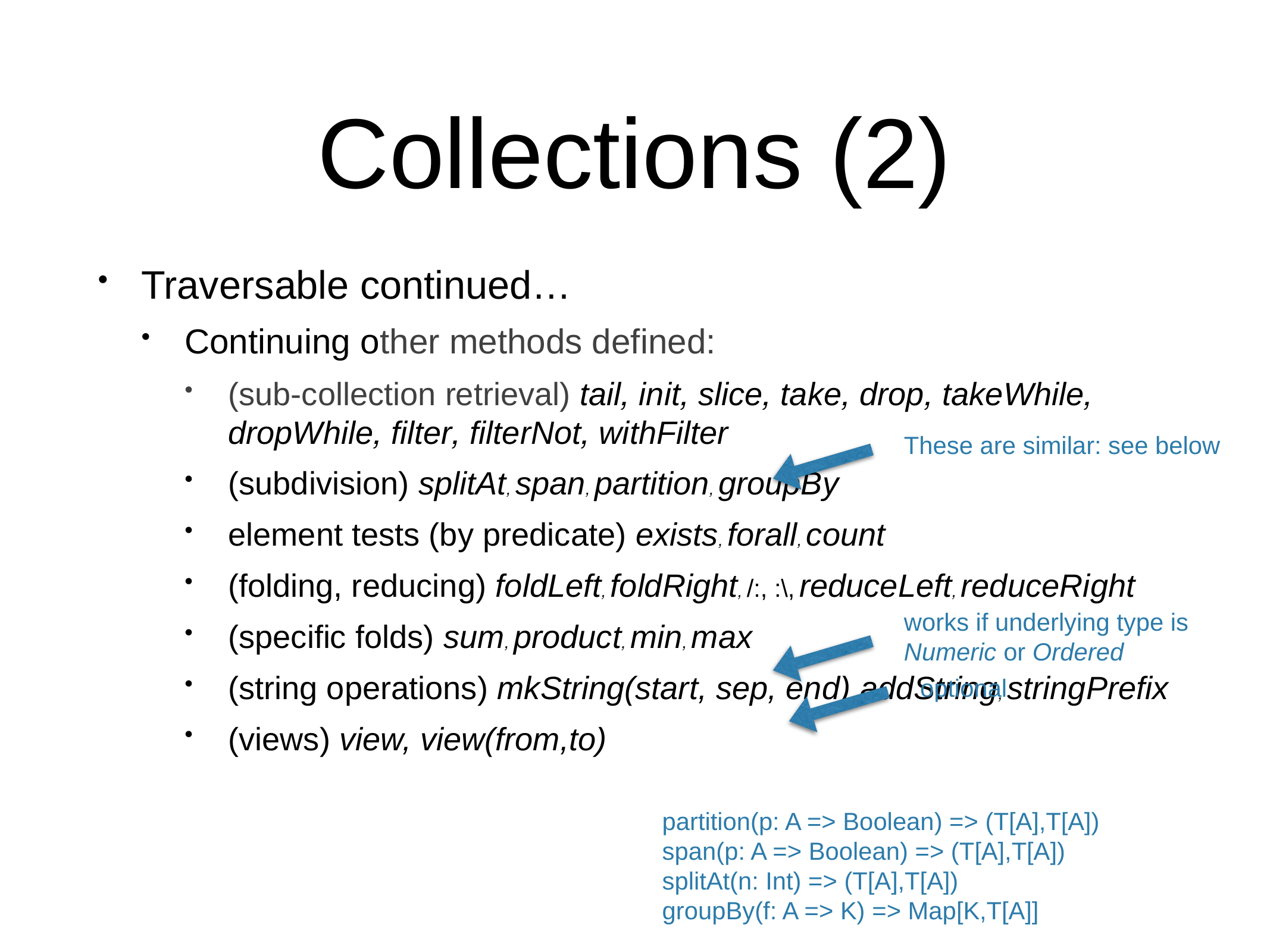

# Collections (2)
Traversable continued…
Continuing other methods defined:
(sub-collection retrieval) tail, init, slice, take, drop, takeWhile, dropWhile, filter, filterNot, withFilter
(subdivision) splitAt, span, partition, groupBy
element tests (by predicate) exists, forall, count
(folding, reducing) foldLeft, foldRight, /:, :\, reduceLeft, reduceRight
(specific folds) sum, product, min, max
(string operations) mkString(start, sep, end), addString, stringPrefix
(views) view, view(from,to)
These are similar: see below

works if underlying type is
Numeric or Ordered

optional

partition(p: A => Boolean) => (T[A],T[A])
span(p: A => Boolean) => (T[A],T[A])
splitAt(n: Int) => (T[A],T[A])
groupBy(f: A => K) => Map[K,T[A]]